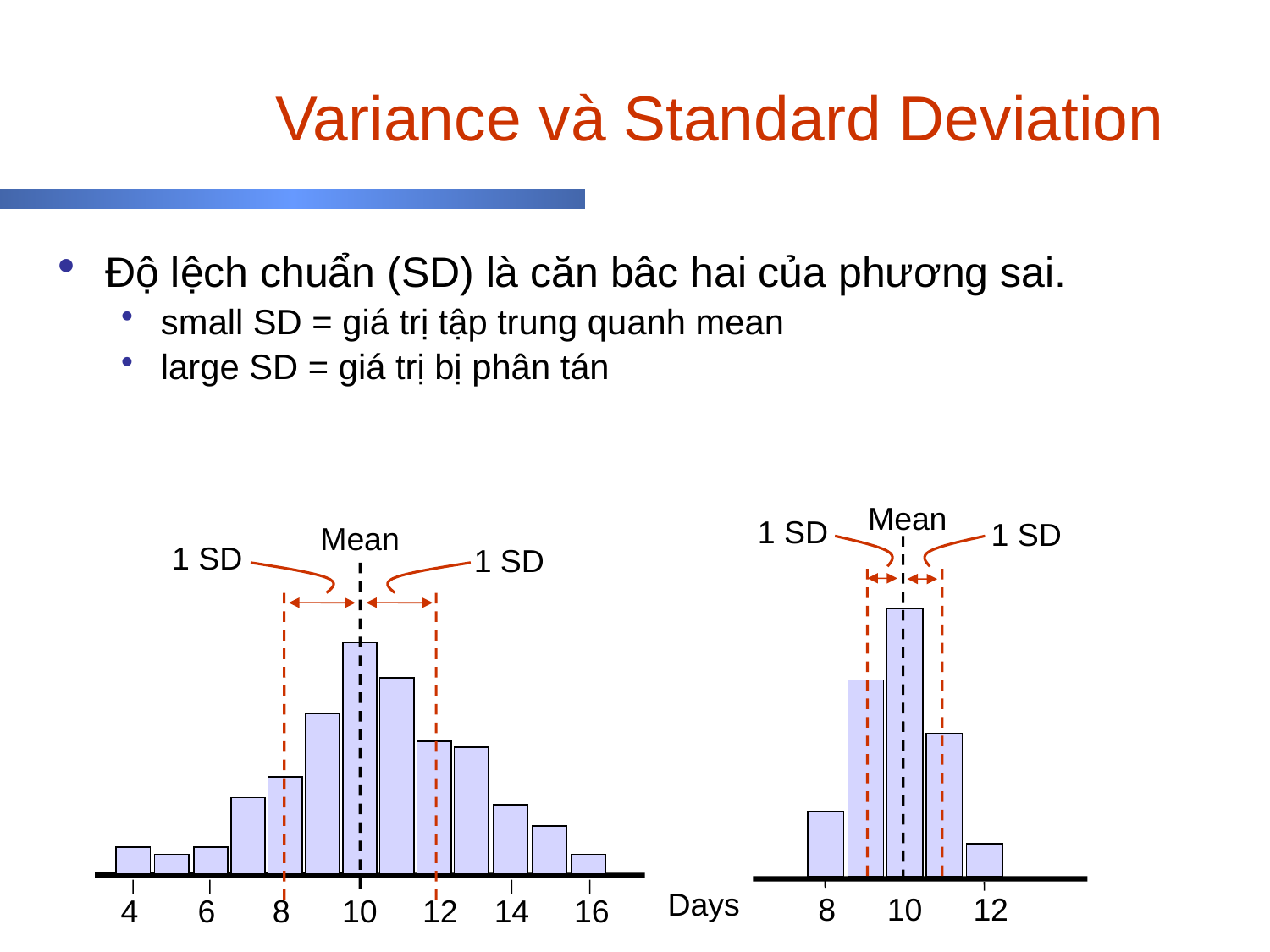

# Variance và Standard Deviation
Độ lệch chuẩn (SD) là căn bâc hai của phương sai.
small SD = giá trị tập trung quanh mean
large SD = giá trị bị phân tán

Mean
1 SD
1 SD

8
10
12
Mean
1 SD
1 SD

4
6
8
10
12
14
16
Days